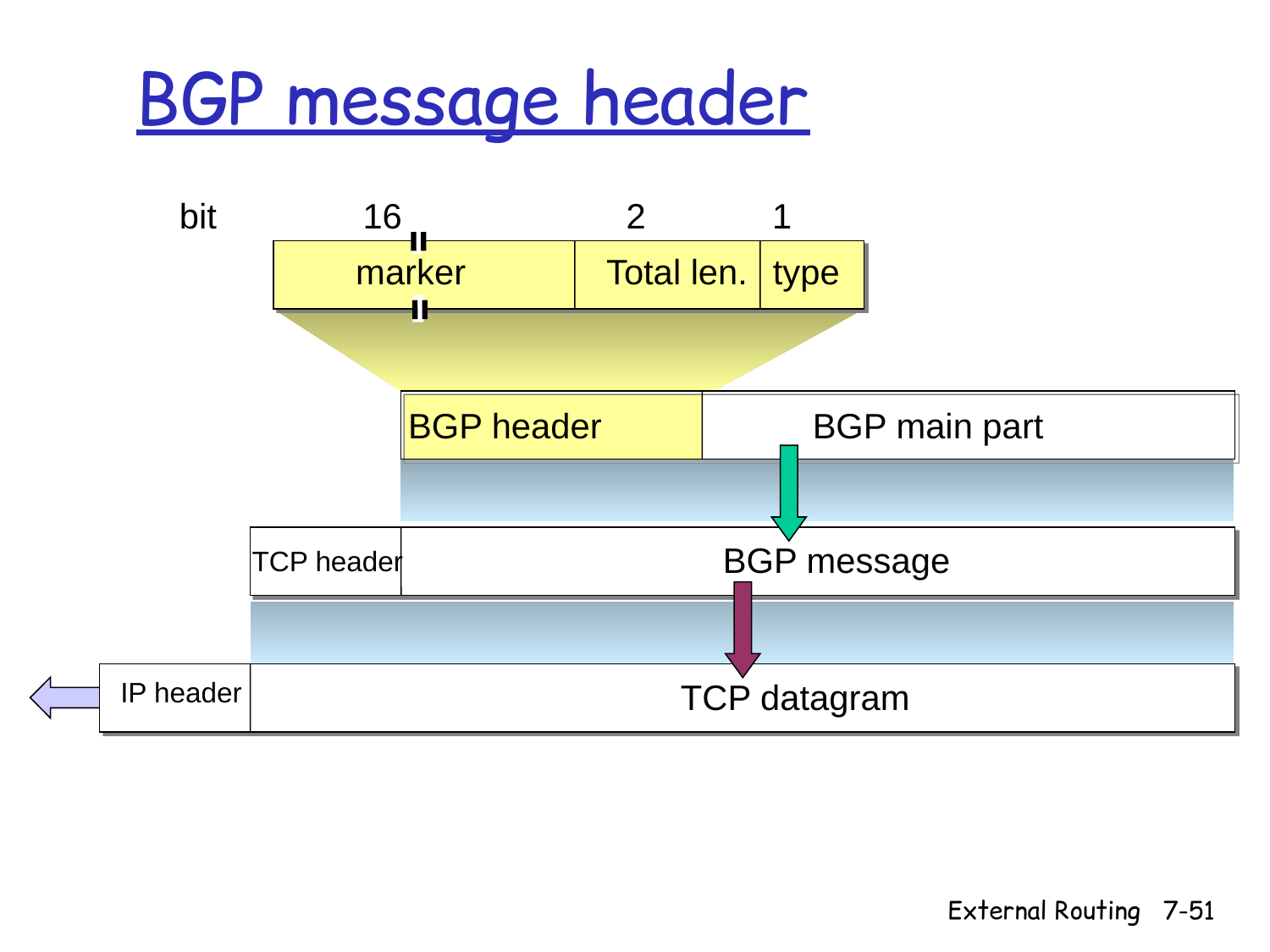

# BGP message header
bit               16                       2             1

marker
Total len.
type

BGP header
BGP main part

BGP message
TCP header

IP header
TCP datagram
External Routing
7-51